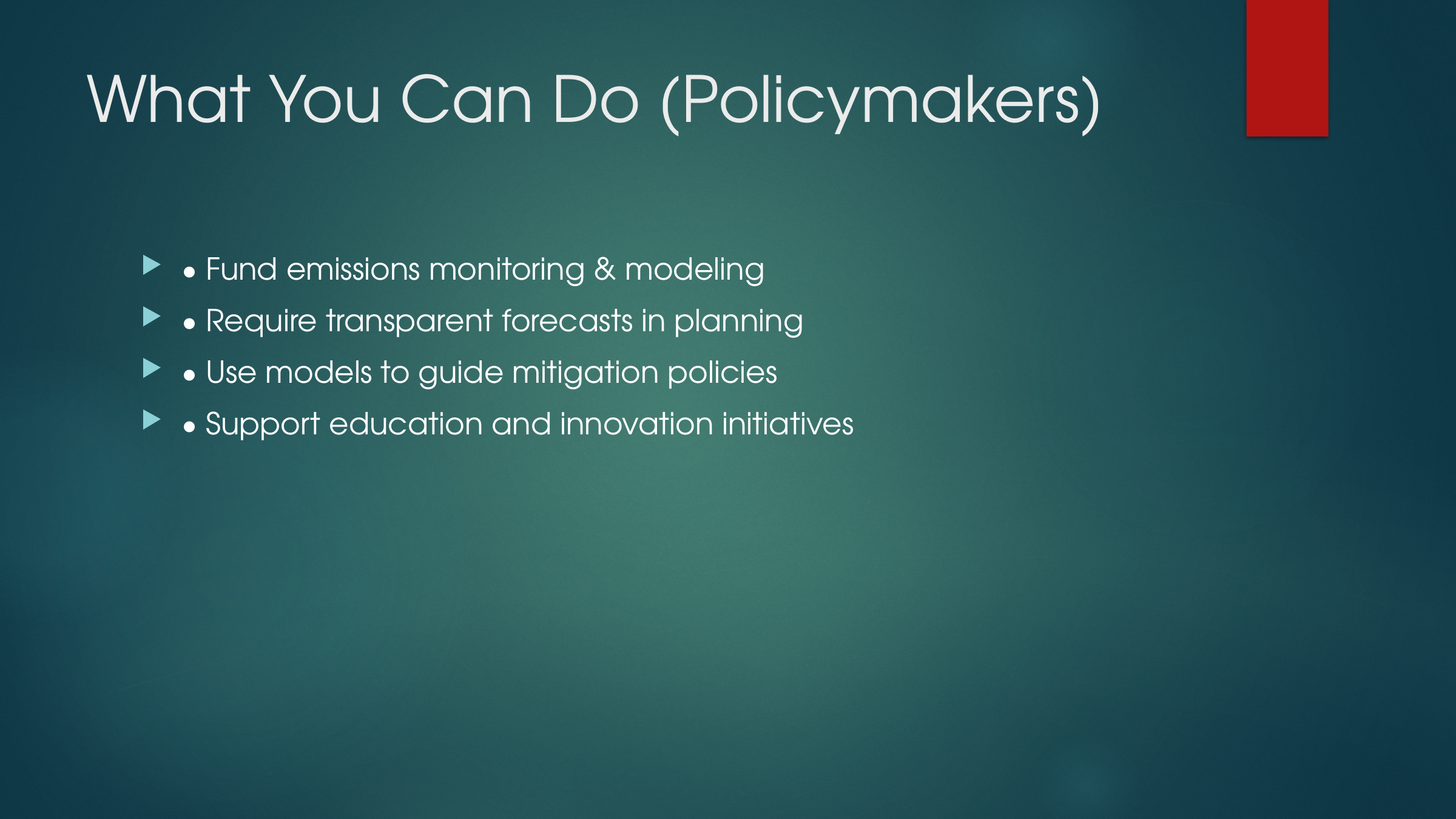

# What You Can Do (Policymakers)
• Fund emissions monitoring & modeling
• Require transparent forecasts in planning
• Use models to guide mitigation policies
• Support education and innovation initiatives